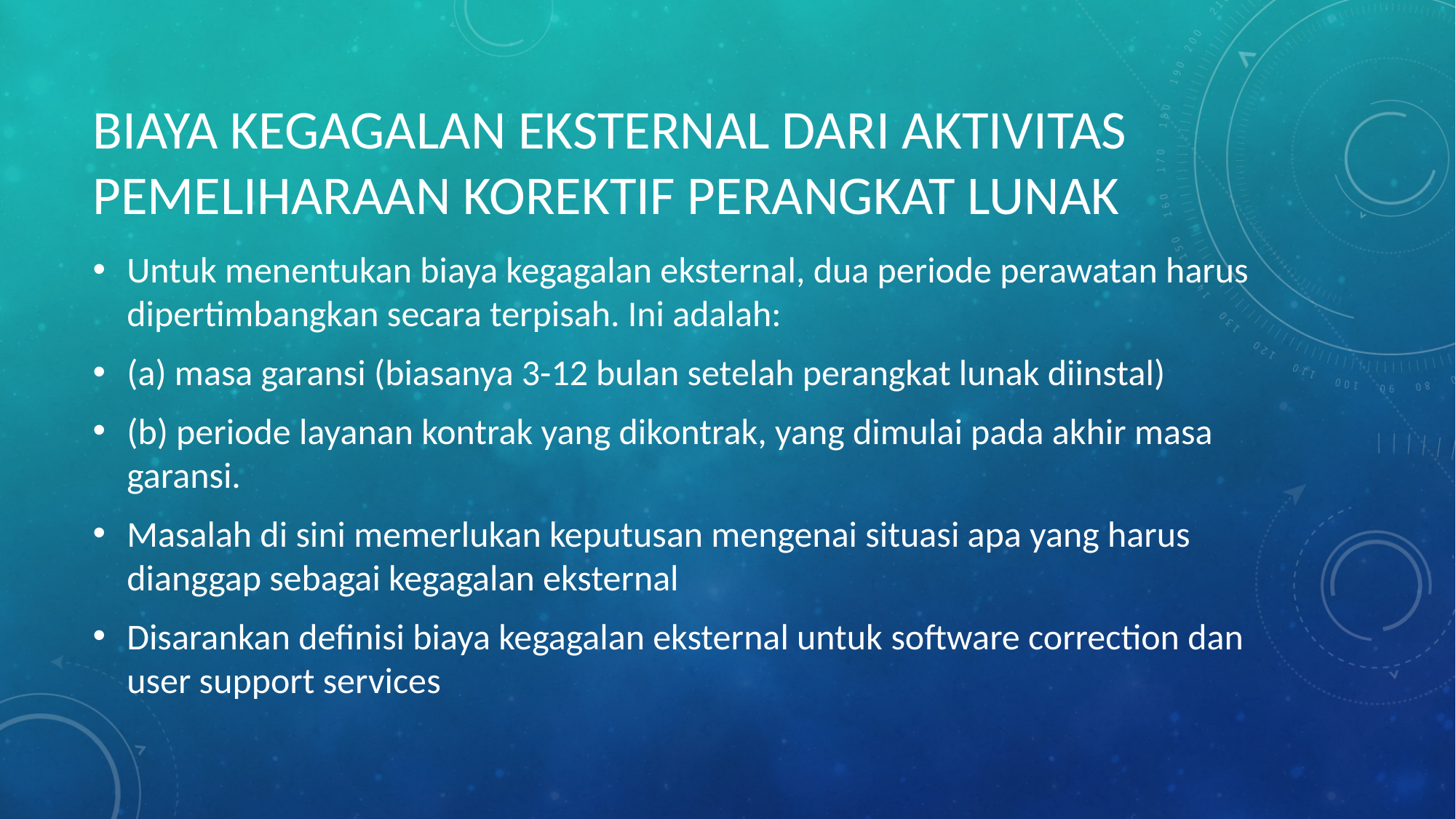

# Biaya kegagalan eksternal dari aktivitas pemeliharaan korektif perangkat lunak
Untuk menentukan biaya kegagalan eksternal, dua periode perawatan harus dipertimbangkan secara terpisah. Ini adalah:
(a) masa garansi (biasanya 3-12 bulan setelah perangkat lunak diinstal)
(b) periode layanan kontrak yang dikontrak, yang dimulai pada akhir masa garansi.
Masalah di sini memerlukan keputusan mengenai situasi apa yang harus dianggap sebagai kegagalan eksternal
Disarankan definisi biaya kegagalan eksternal untuk software correction dan user support services